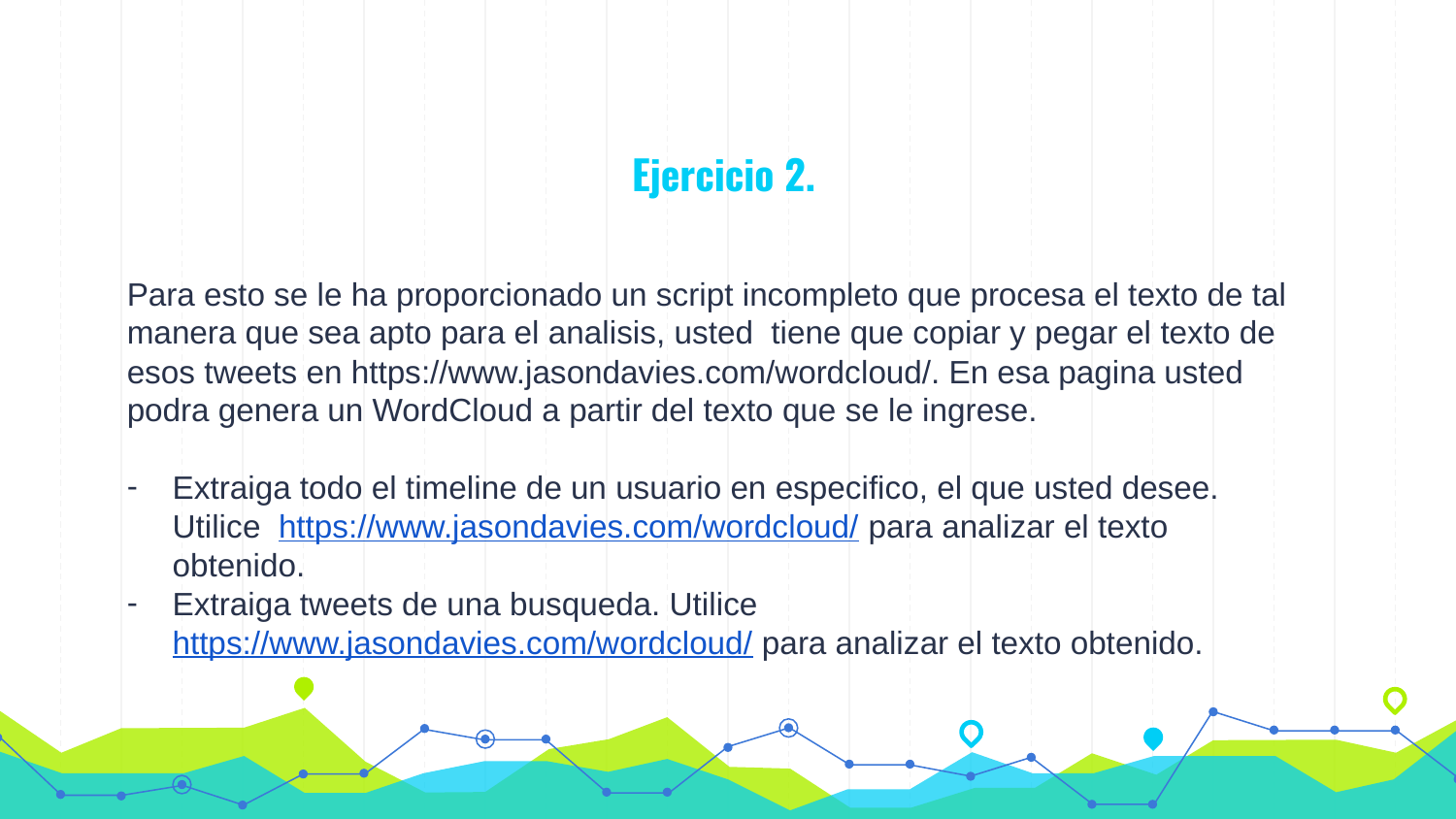

# Ejercicio 2.
Para esto se le ha proporcionado un script incompleto que procesa el texto de tal manera que sea apto para el analisis, usted  tiene que copiar y pegar el texto de esos tweets en https://www.jasondavies.com/wordcloud/. En esa pagina usted podra genera un WordCloud a partir del texto que se le ingrese.

Extraiga todo el timeline de un usuario en especifico, el que usted desee. Utilice  https://www.jasondavies.com/wordcloud/ para analizar el texto obtenido.
Extraiga tweets de una busqueda. Utilice https://www.jasondavies.com/wordcloud/ para analizar el texto obtenido.